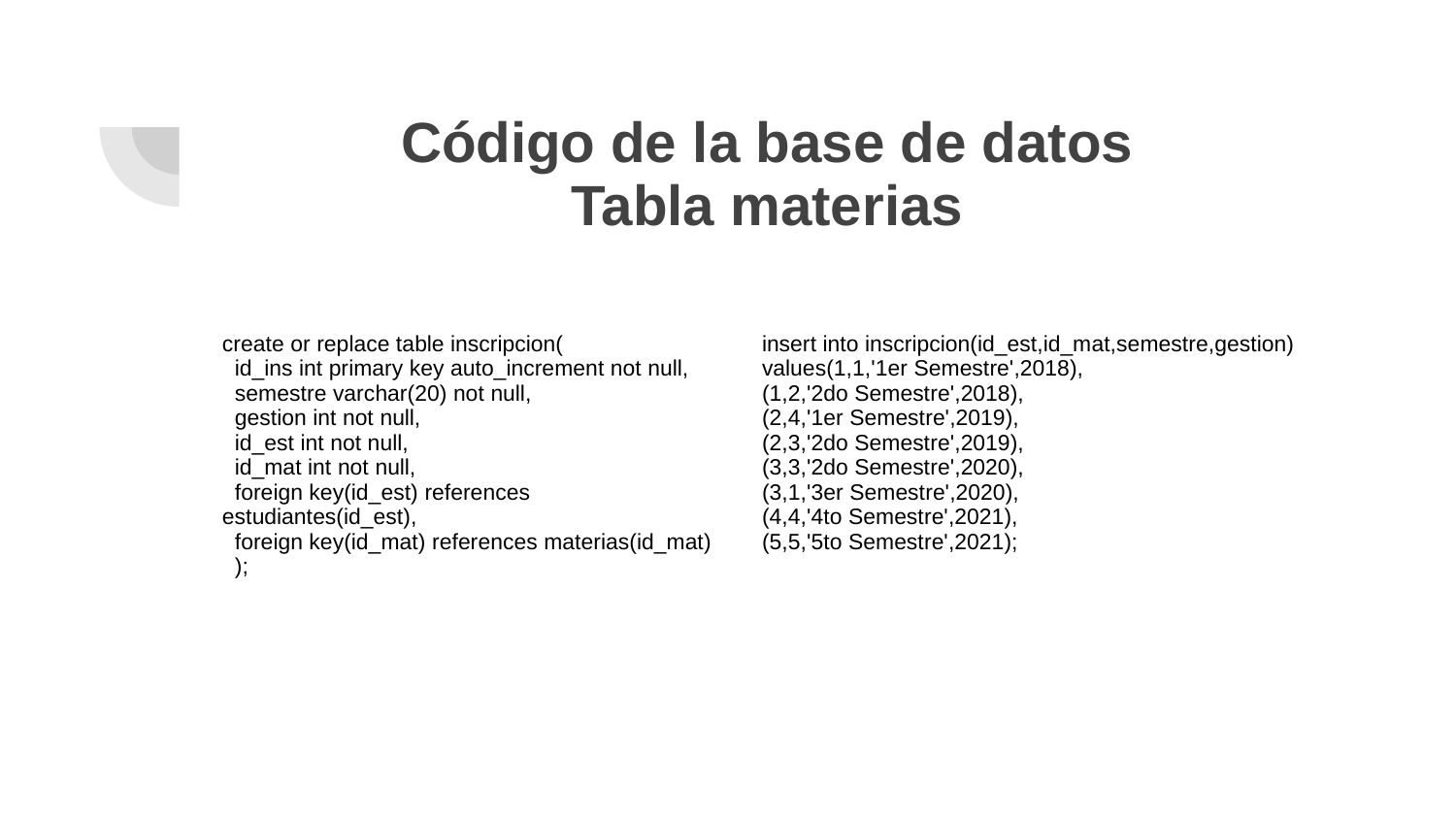

# Código de la base de datos
Tabla materias
create or replace table inscripcion(
  id_ins int primary key auto_increment not null,
  semestre varchar(20) not null,
  gestion int not null,
  id_est int not null,
  id_mat int not null,
  foreign key(id_est) references estudiantes(id_est),
  foreign key(id_mat) references materias(id_mat)
  );
insert into inscripcion(id_est,id_mat,semestre,gestion)
values(1,1,'1er Semestre',2018),
(1,2,'2do Semestre',2018),
(2,4,'1er Semestre',2019),
(2,3,'2do Semestre',2019),
(3,3,'2do Semestre',2020),
(3,1,'3er Semestre',2020),
(4,4,'4to Semestre',2021),
(5,5,'5to Semestre',2021);